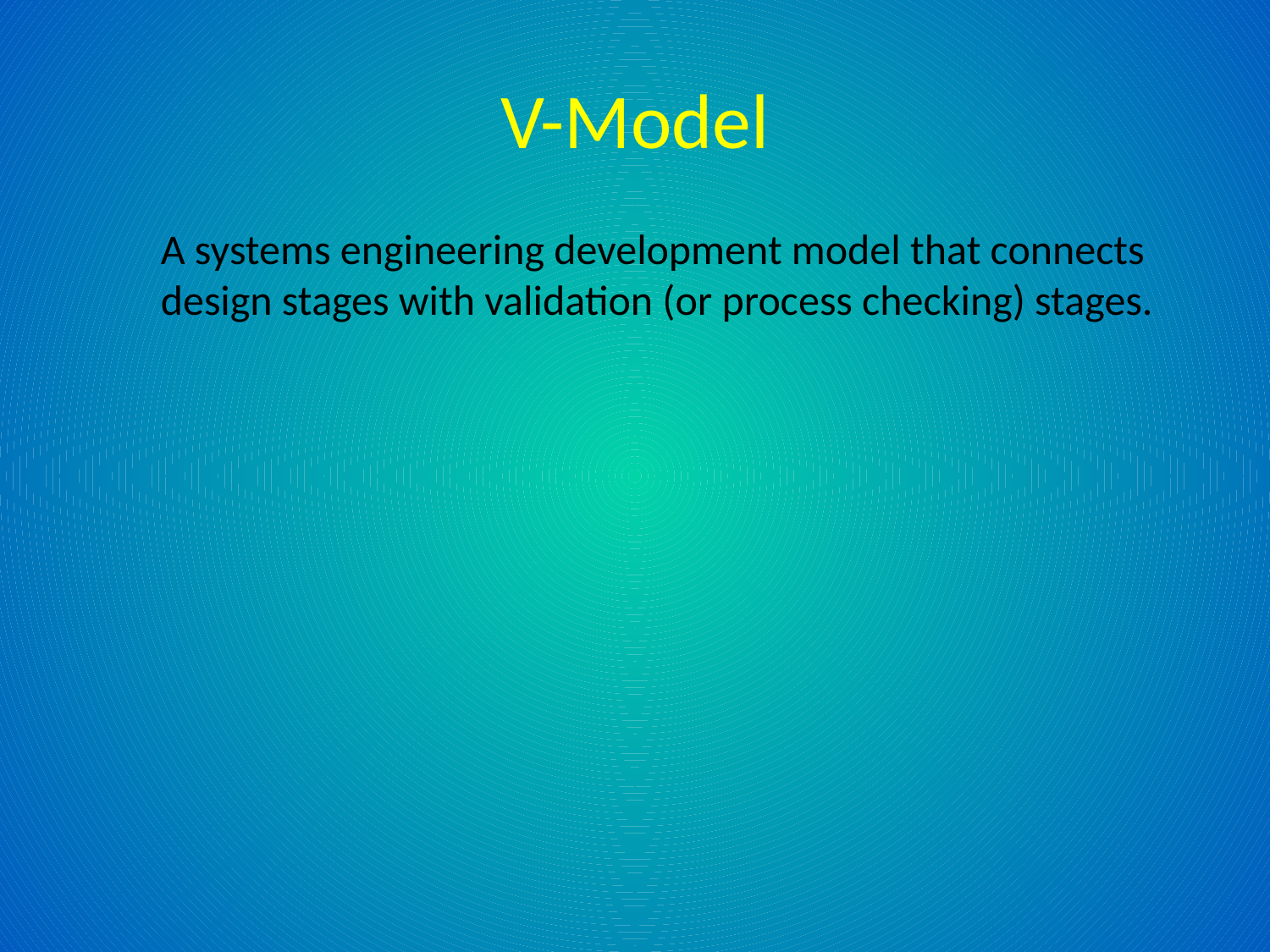

# V-Model
A systems engineering development model that connects
design stages with validation (or process checking) stages.